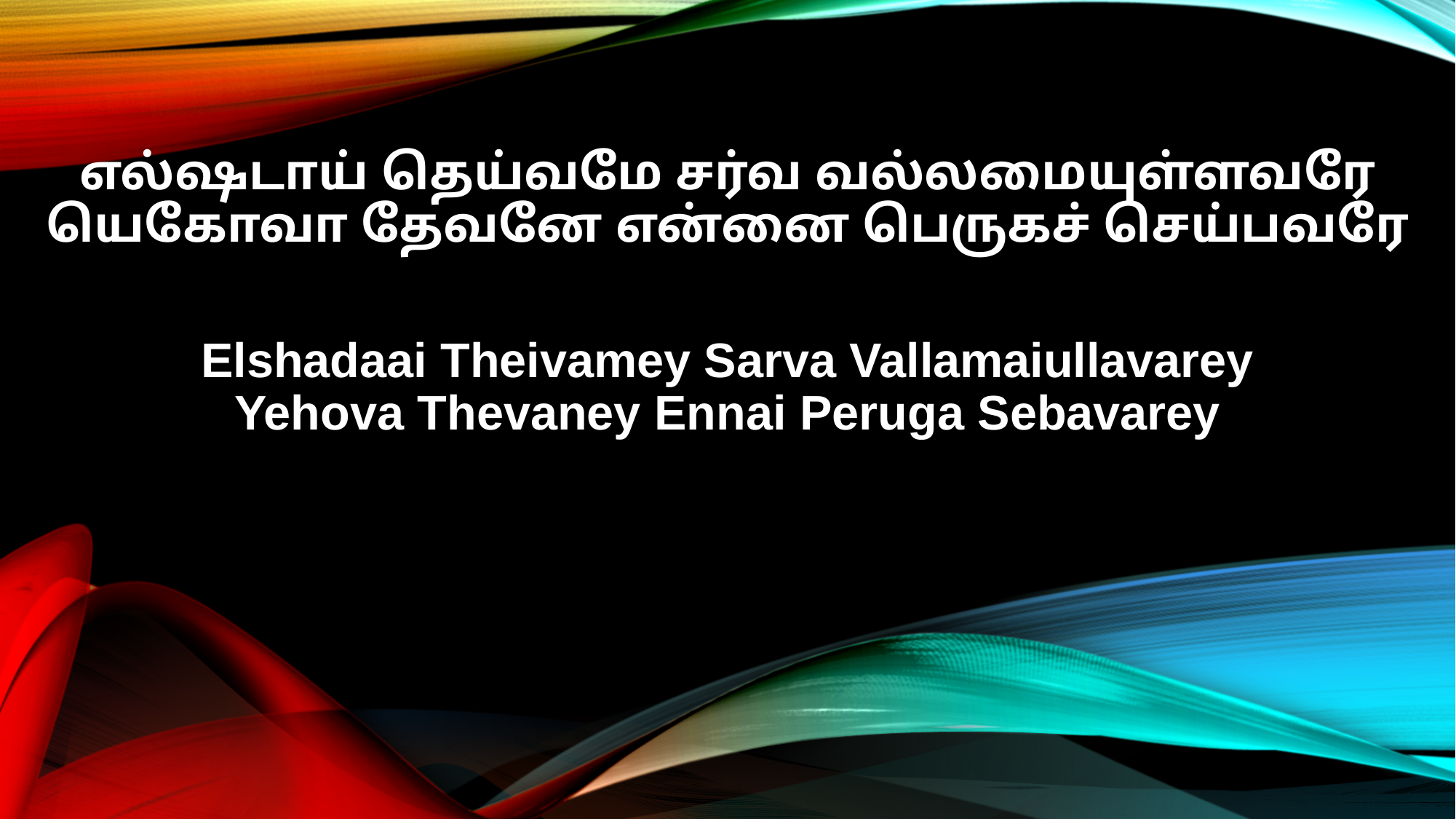

எல்ஷடாய் தெய்வமே சர்வ வல்லமையுள்ளவரே
யெகோவா தேவனே என்னை பெருகச் செய்பவரே

Elshadaai Theivamey Sarva Vallamaiullavarey
Yehova Thevaney Ennai Peruga Sebavarey